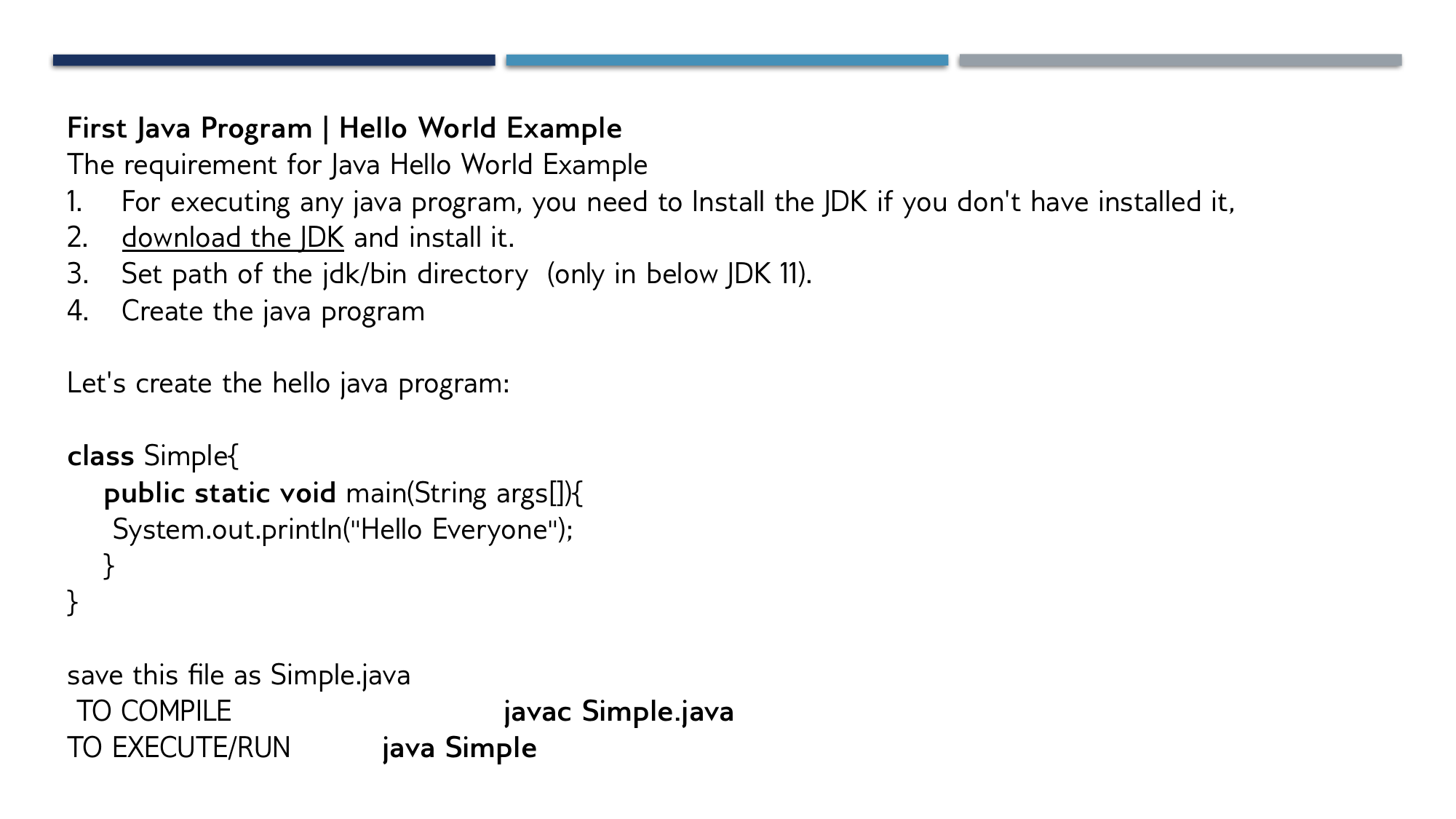

First Java Program | Hello World Example
The requirement for Java Hello World Example
For executing any java program, you need to Install the JDK if you don't have installed it,
download the JDK and install it.
Set path of the jdk/bin directory  (only in below JDK 11).
Create the java program

Let's create the hello java program:

class Simple{
    public static void main(String args[]){
     System.out.println("Hello Everyone");
    }
}

save this file as Simple.java
 TO COMPILE 			javac Simple.java
TO EXECUTE/RUN          java Simple